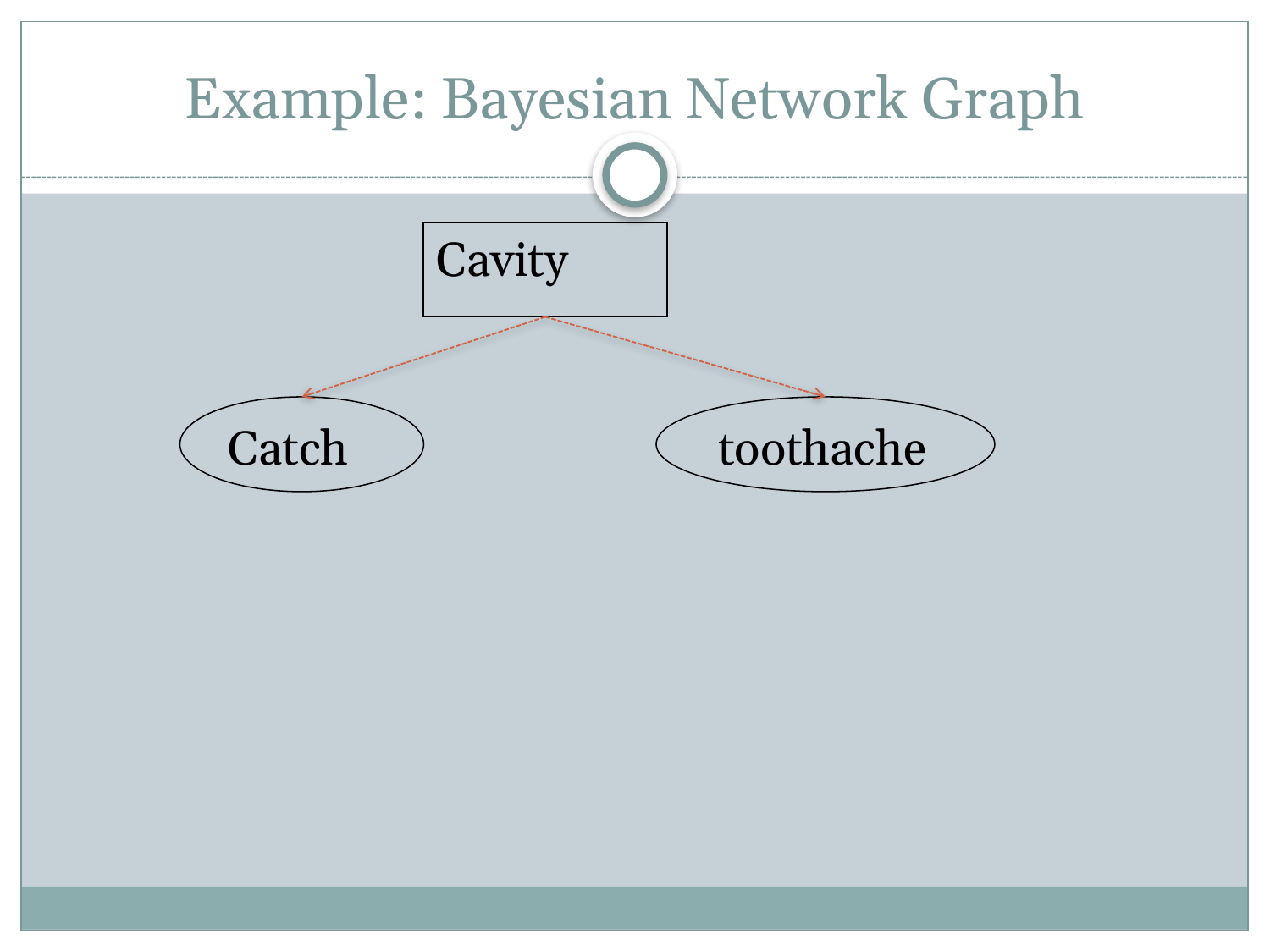

# Example: Bayesian Network Graph
Cavity
Catch
toothache